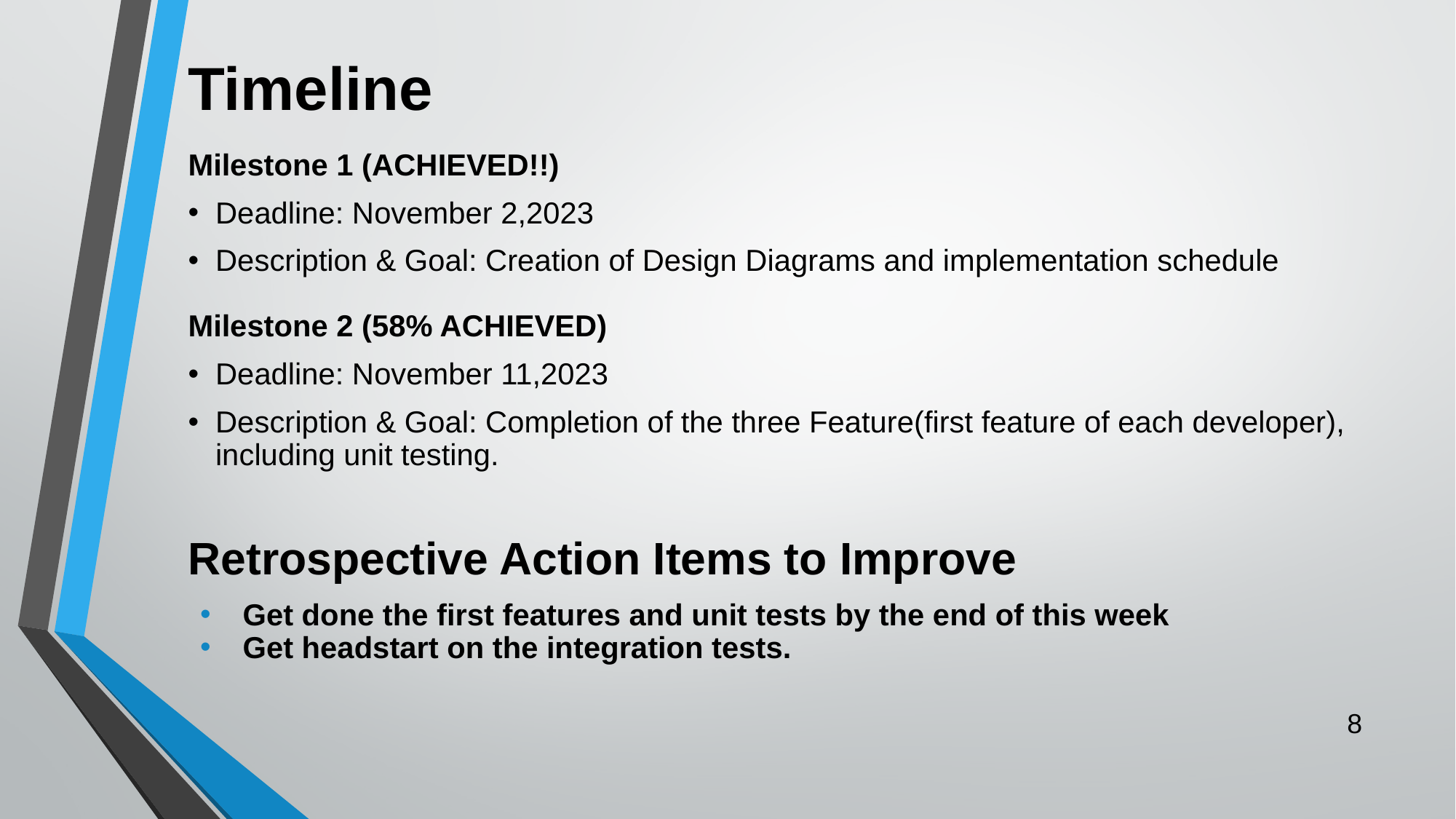

# Timeline
Milestone 1 (ACHIEVED!!)
Deadline: November 2,2023
Description & Goal: Creation of Design Diagrams and implementation schedule

Milestone 2 (58% ACHIEVED)
Deadline: November 11,2023
Description & Goal: Completion of the three Feature(first feature of each developer), including unit testing.

Retrospective Action Items to Improve
Get done the first features and unit tests by the end of this week
Get headstart on the integration tests.

8